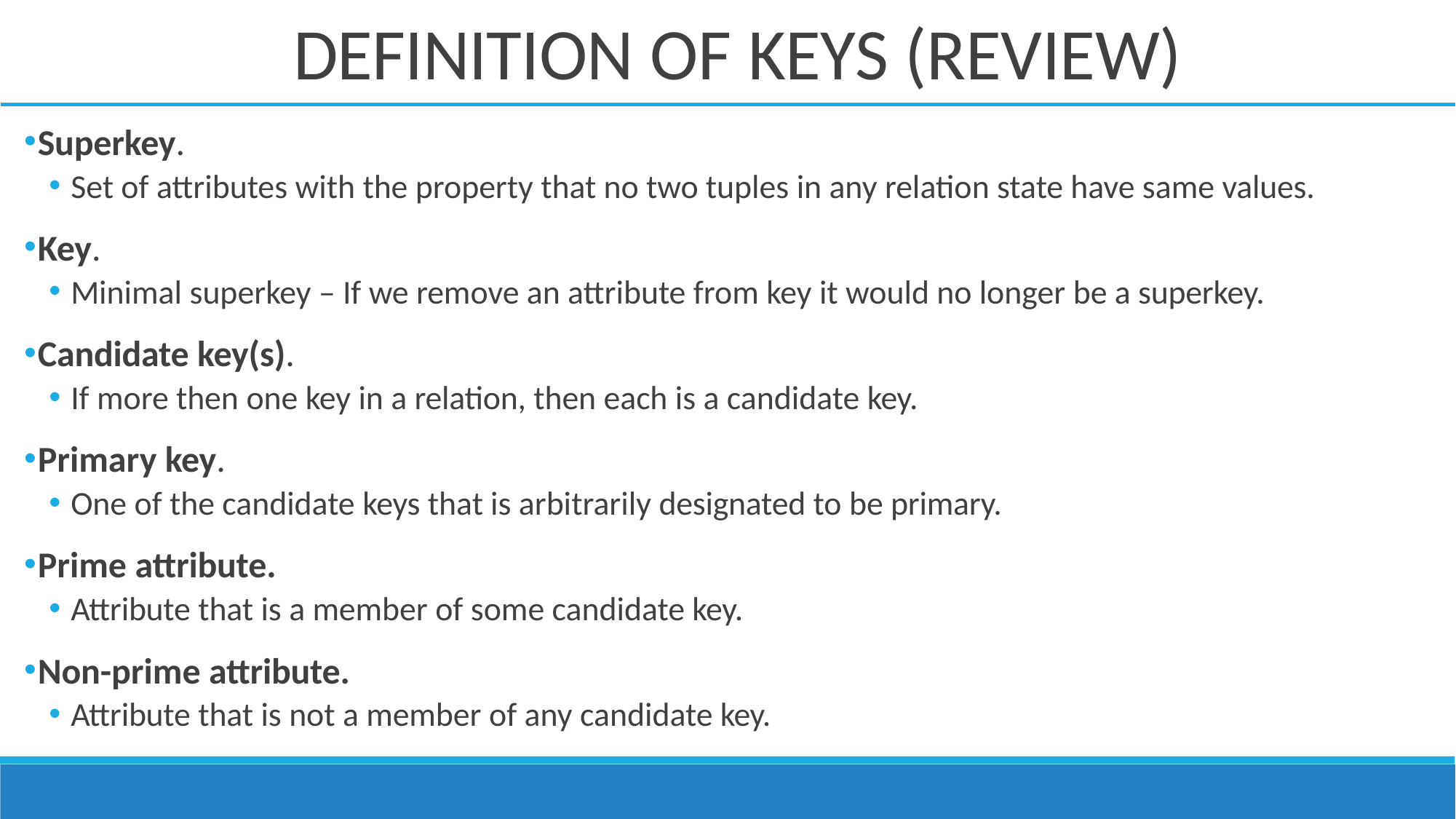

# DEFINITION OF KEYS (REVIEW)

Superkey.
Set of attributes with the property that no two tuples in any relation state have same values.
Key.
Minimal superkey – If we remove an attribute from key it would no longer be a superkey.
Candidate key(s).
If more then one key in a relation, then each is a candidate key.
Primary key.
One of the candidate keys that is arbitrarily designated to be primary.
Prime attribute.
Attribute that is a member of some candidate key.
Non-prime attribute.
Attribute that is not a member of any candidate key.